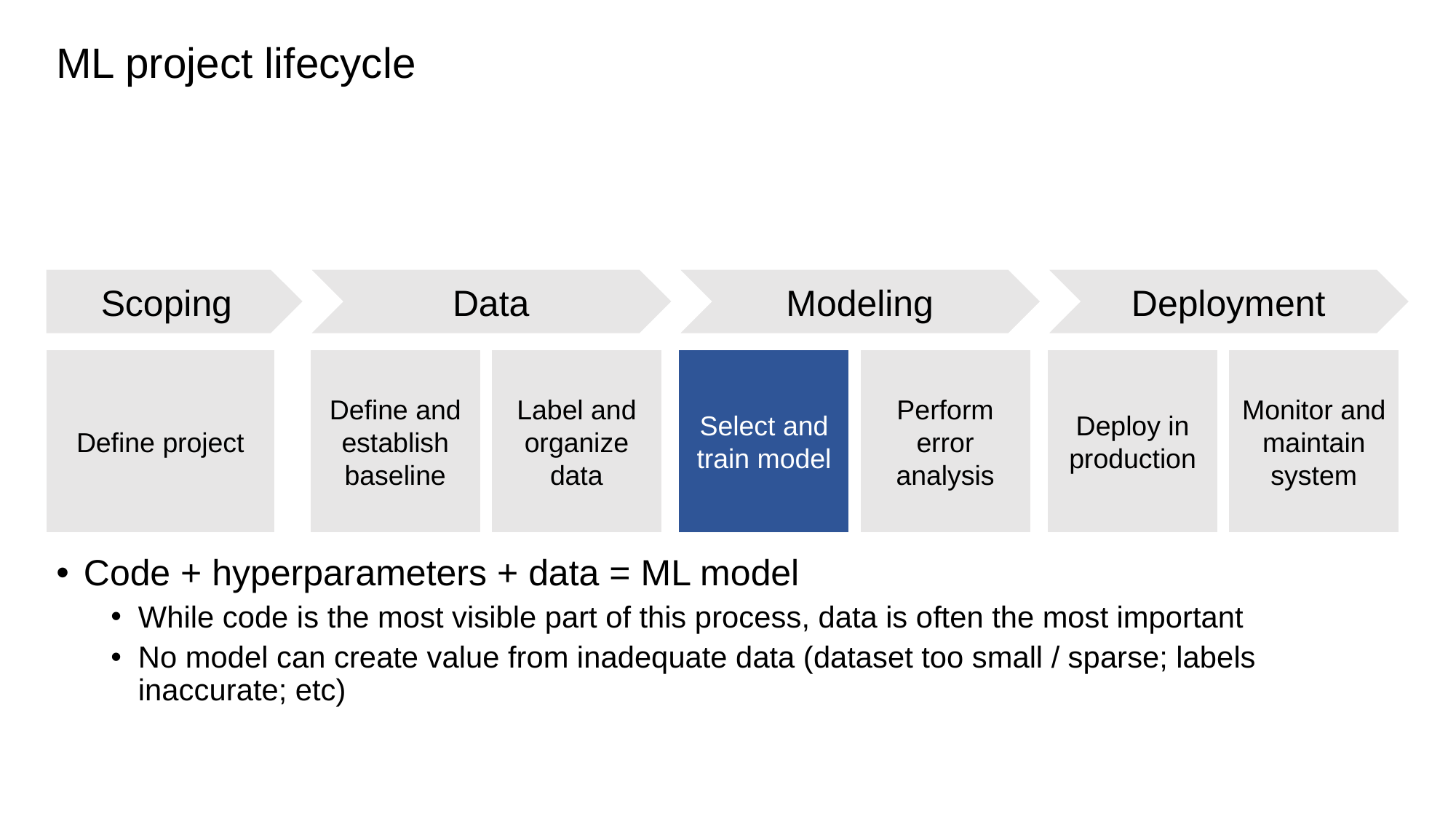

# ML project lifecycle
Scoping
Data
Modeling
Deployment
Define project
Define and establish baseline
Label and organize data
Select and train model
Perform error analysis
Deploy in production
Monitor and maintain system
Code + hyperparameters + data = ML model
While code is the most visible part of this process, data is often the most important
No model can create value from inadequate data (dataset too small / sparse; labels inaccurate; etc)